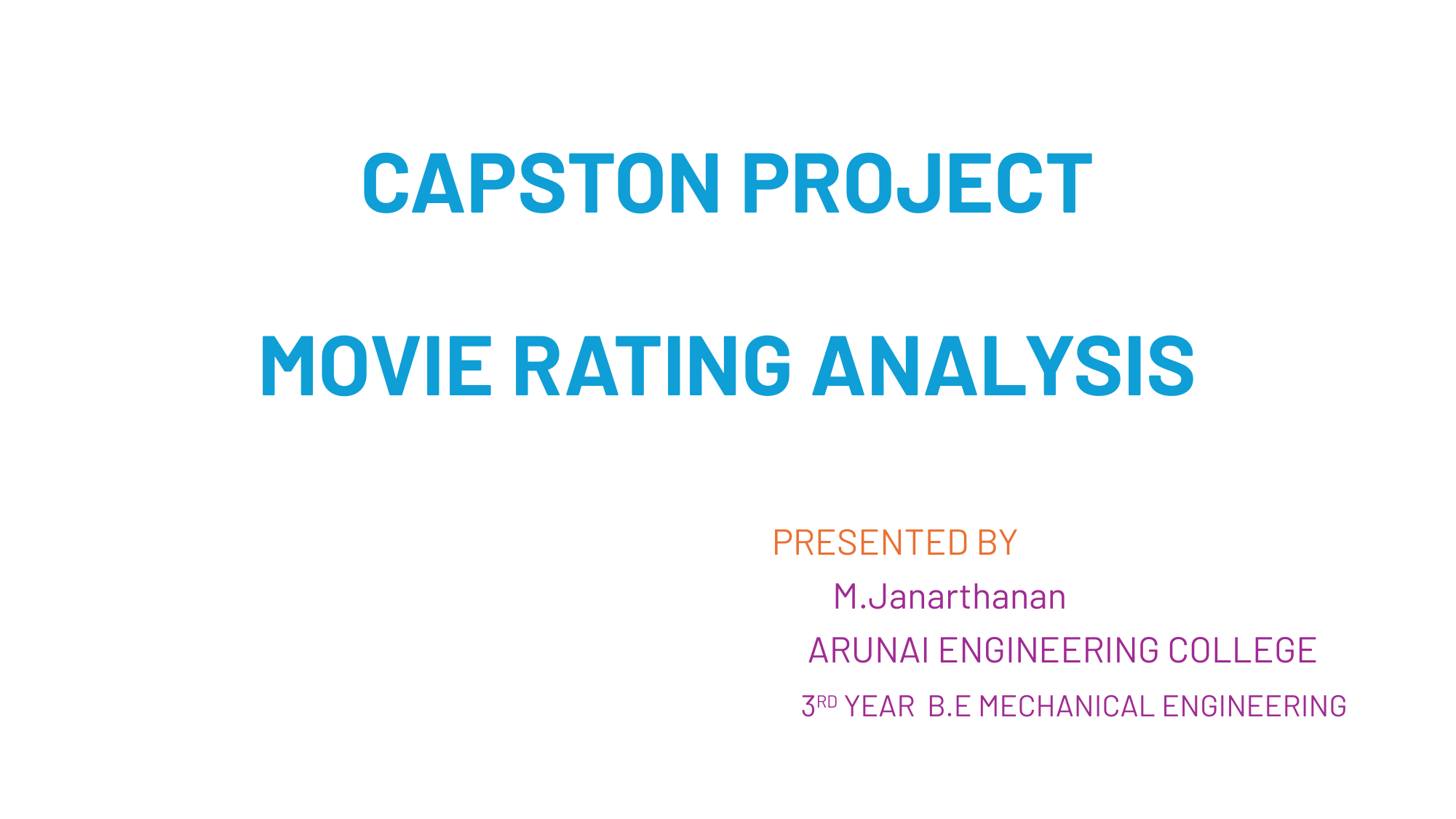

# CAPSTON PROJECT MOVIE RATING ANALYSIS
                     PRESENTED BY
                                   M.Janarthanan
                                                                  ARUNAI ENGINEERING COLLEGE
                                                                      3RD YEAR  B.E MECHANICAL ENGINEERING